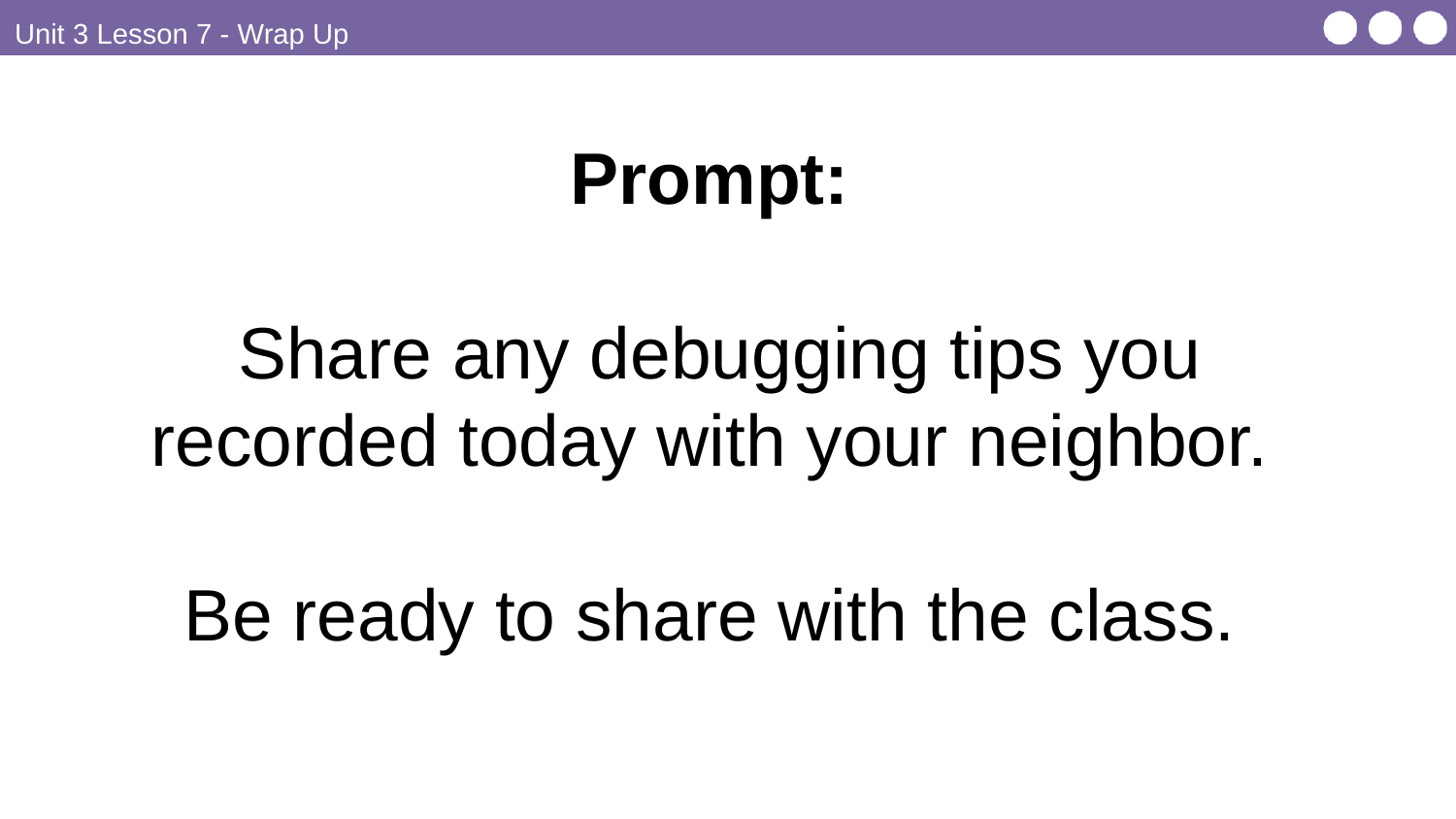

Unit 3 Lesson 7 - Wrap Up
Prompt:

Share any debugging tips you recorded today with your neighbor.

Be ready to share with the class.